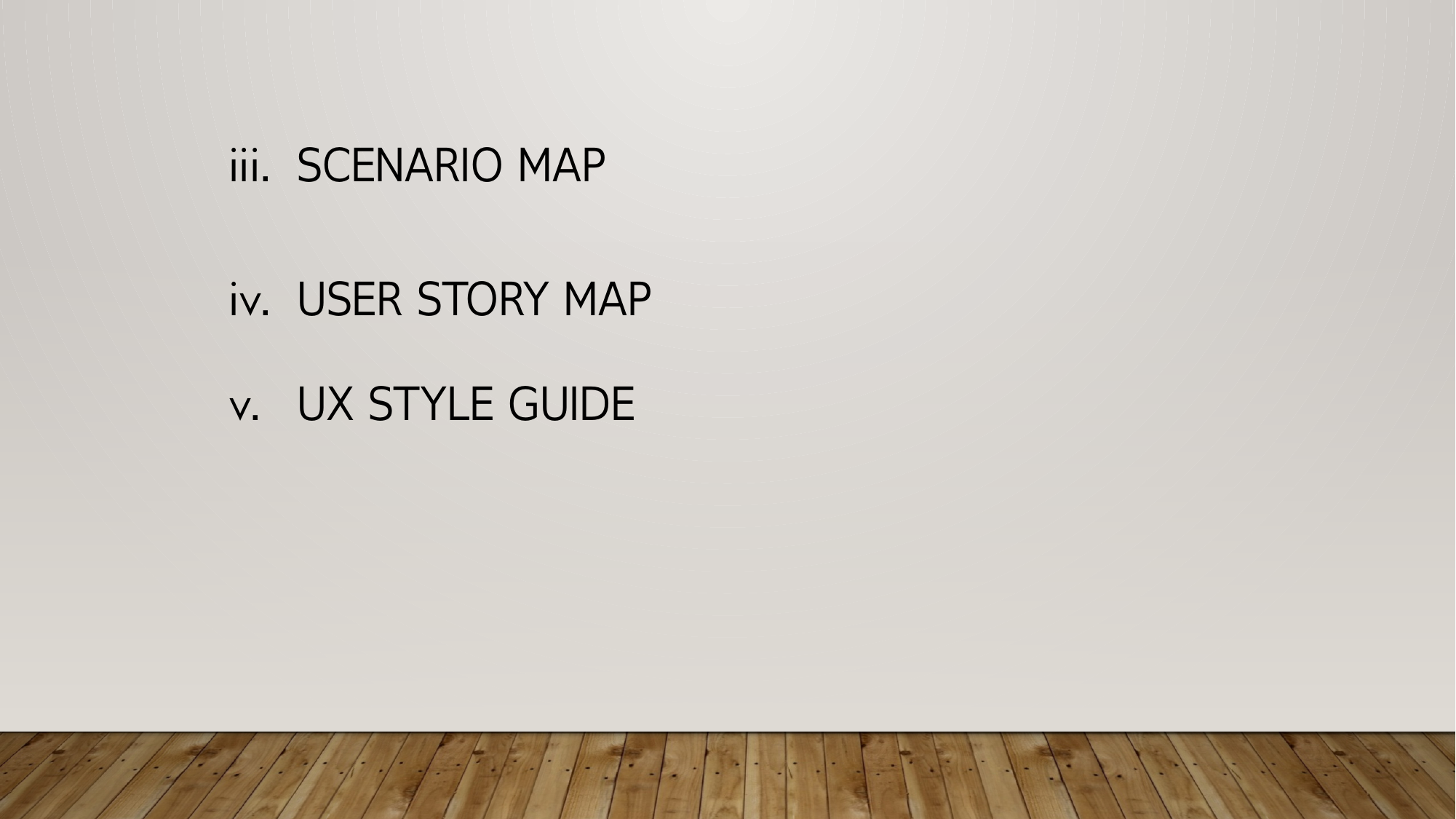

scenario map
User story map

Ux style guide